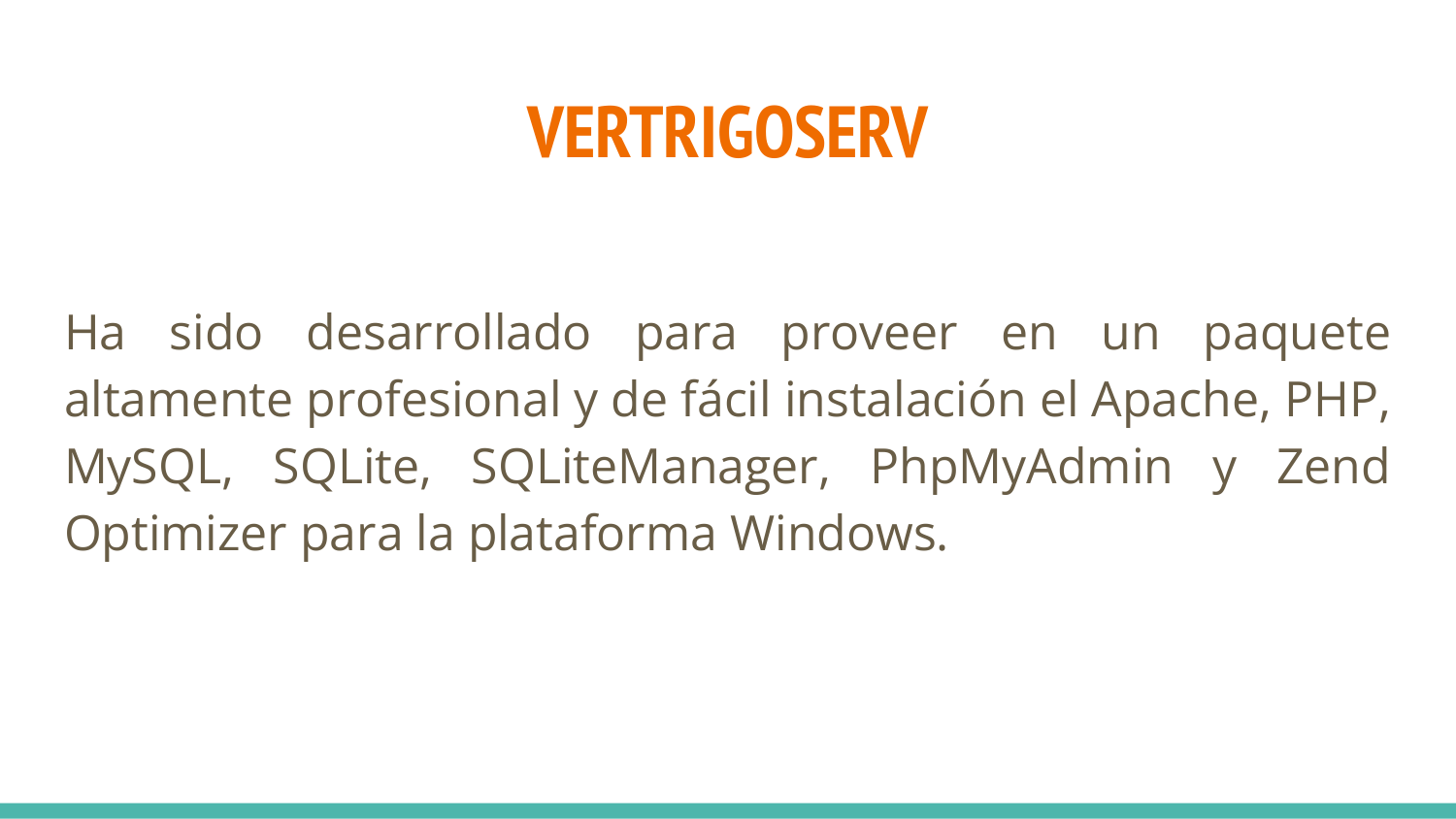

# VERTRIGOSERV
Ha sido desarrollado para proveer en un paquete altamente profesional y de fácil instalación el Apache, PHP, MySQL, SQLite, SQLiteManager, PhpMyAdmin y Zend Optimizer para la plataforma Windows.